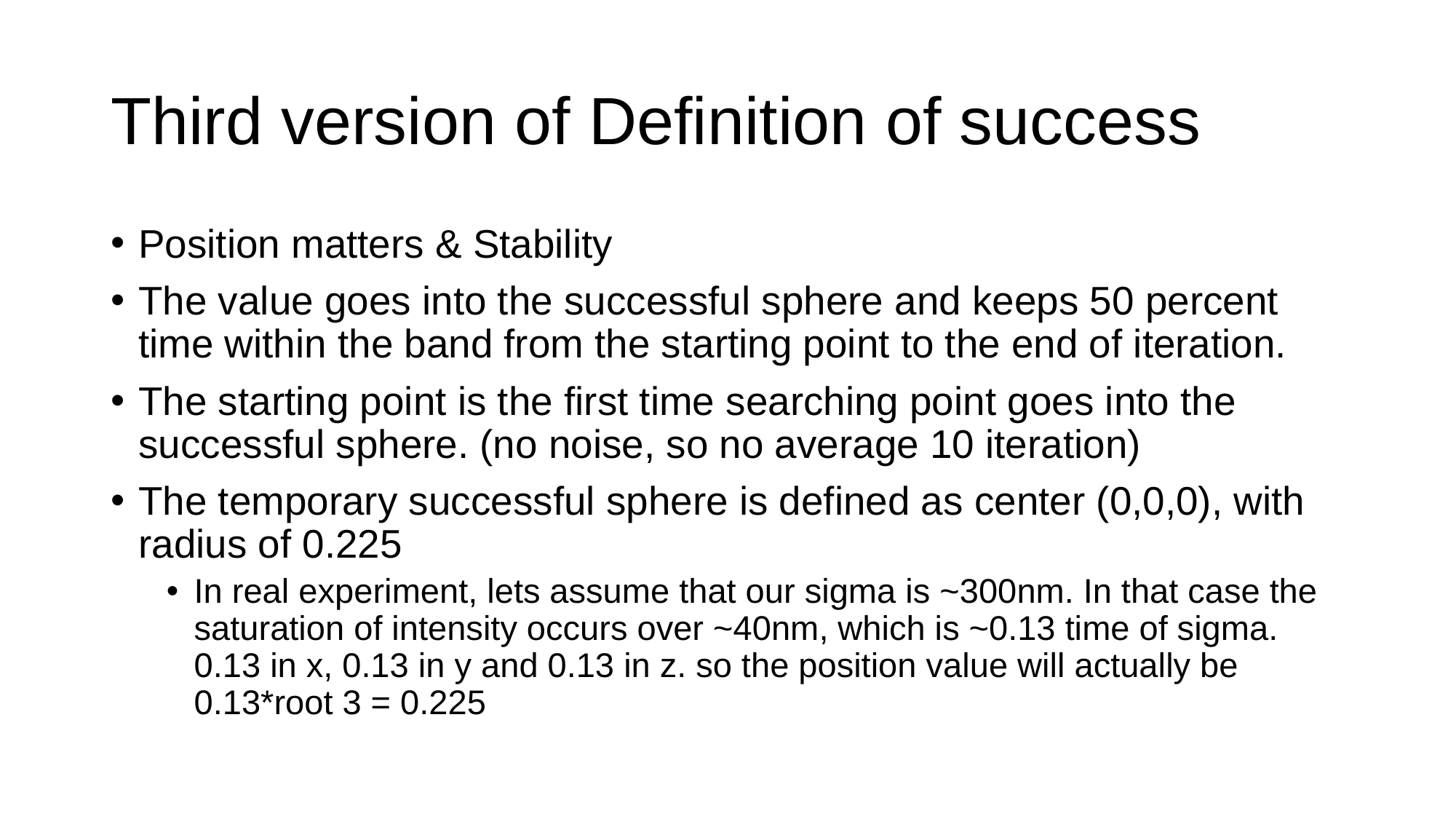

# Third version of Definition of success
Position matters & Stability
The value goes into the successful sphere and keeps 50 percent time within the band from the starting point to the end of iteration.
The starting point is the first time searching point goes into the successful sphere. (no noise, so no average 10 iteration)
The temporary successful sphere is defined as center (0,0,0), with radius of 0.225
In real experiment, lets assume that our sigma is ~300nm. In that case the saturation of intensity occurs over ~40nm, which is ~0.13 time of sigma. 0.13 in x, 0.13 in y and 0.13 in z. so the position value will actually be 0.13*root 3 = 0.225